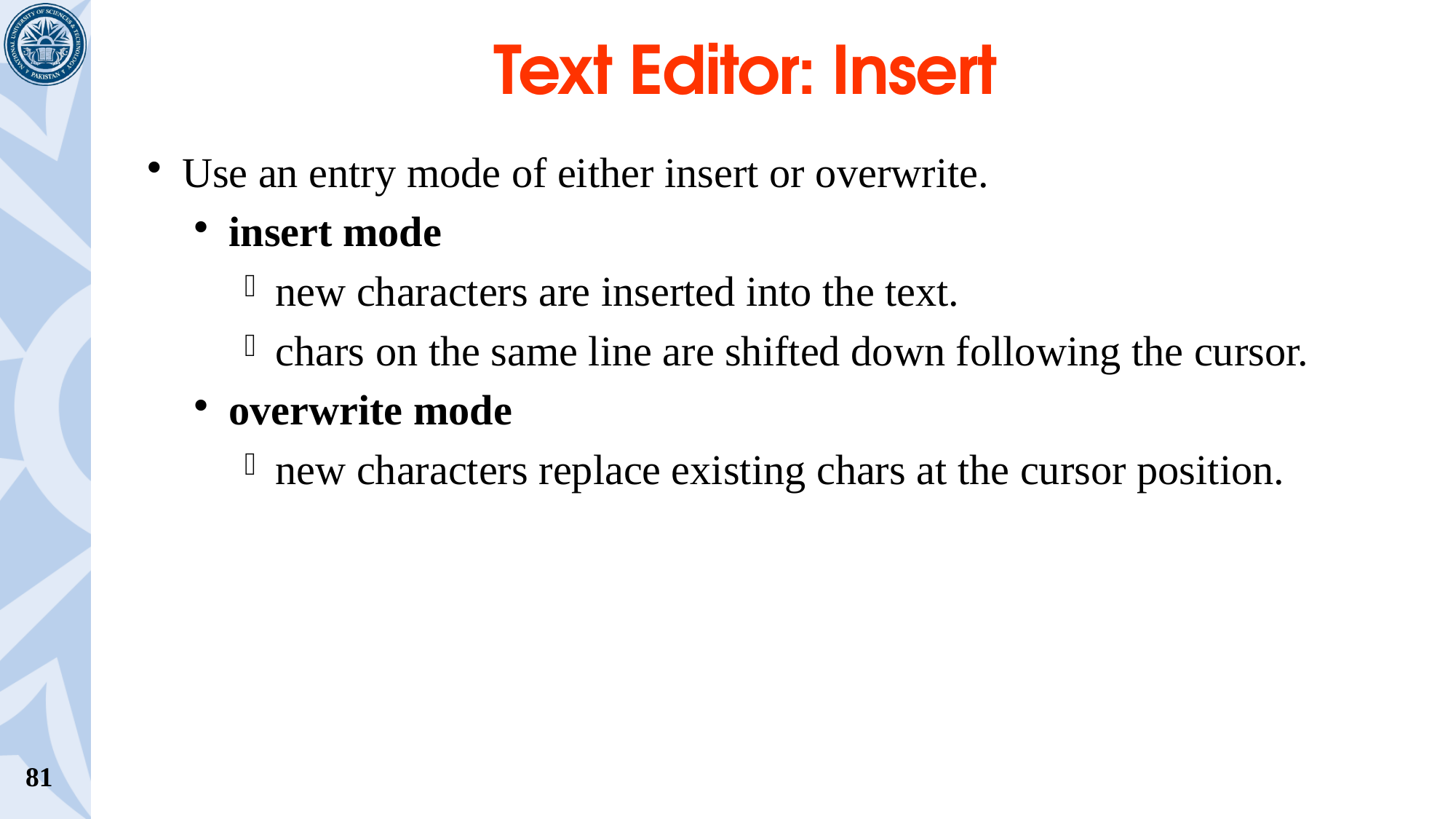

# Text Editor: Insert
Use an entry mode of either insert or overwrite.
insert mode
new characters are inserted into the text.
chars on the same line are shifted down following the cursor.
overwrite mode
new characters replace existing chars at the cursor position.
81
  –